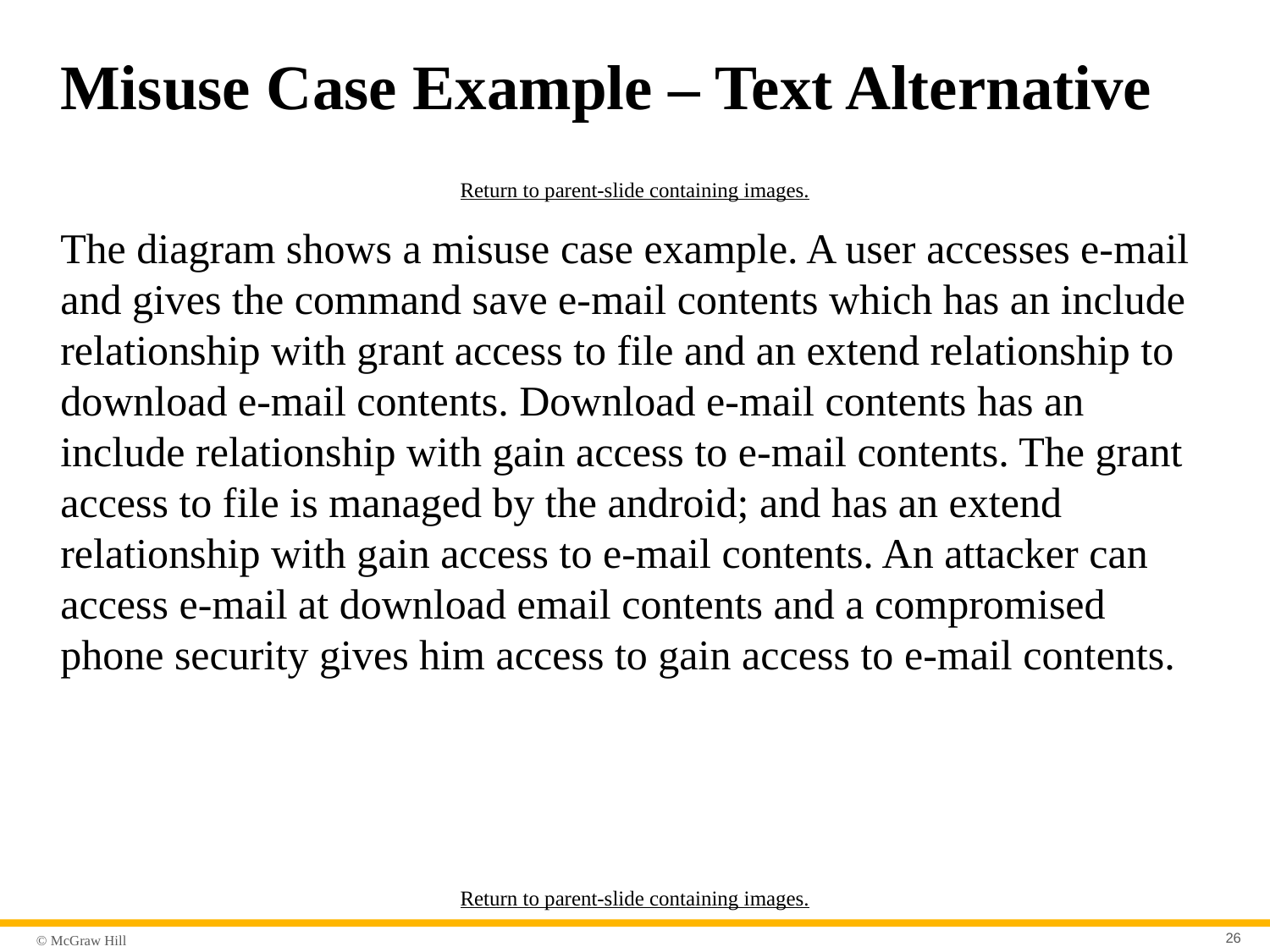

# Misuse Case Example – Text Alternative
Return to parent-slide containing images.
The diagram shows a misuse case example. A user accesses e-mail and gives the command save e-mail contents which has an include relationship with grant access to file and an extend relationship to download e-mail contents. Download e-mail contents has an include relationship with gain access to e-mail contents. The grant access to file is managed by the android; and has an extend relationship with gain access to e-mail contents. An attacker can access e-mail at download email contents and a compromised phone security gives him access to gain access to e-mail contents.
Return to parent-slide containing images.
26